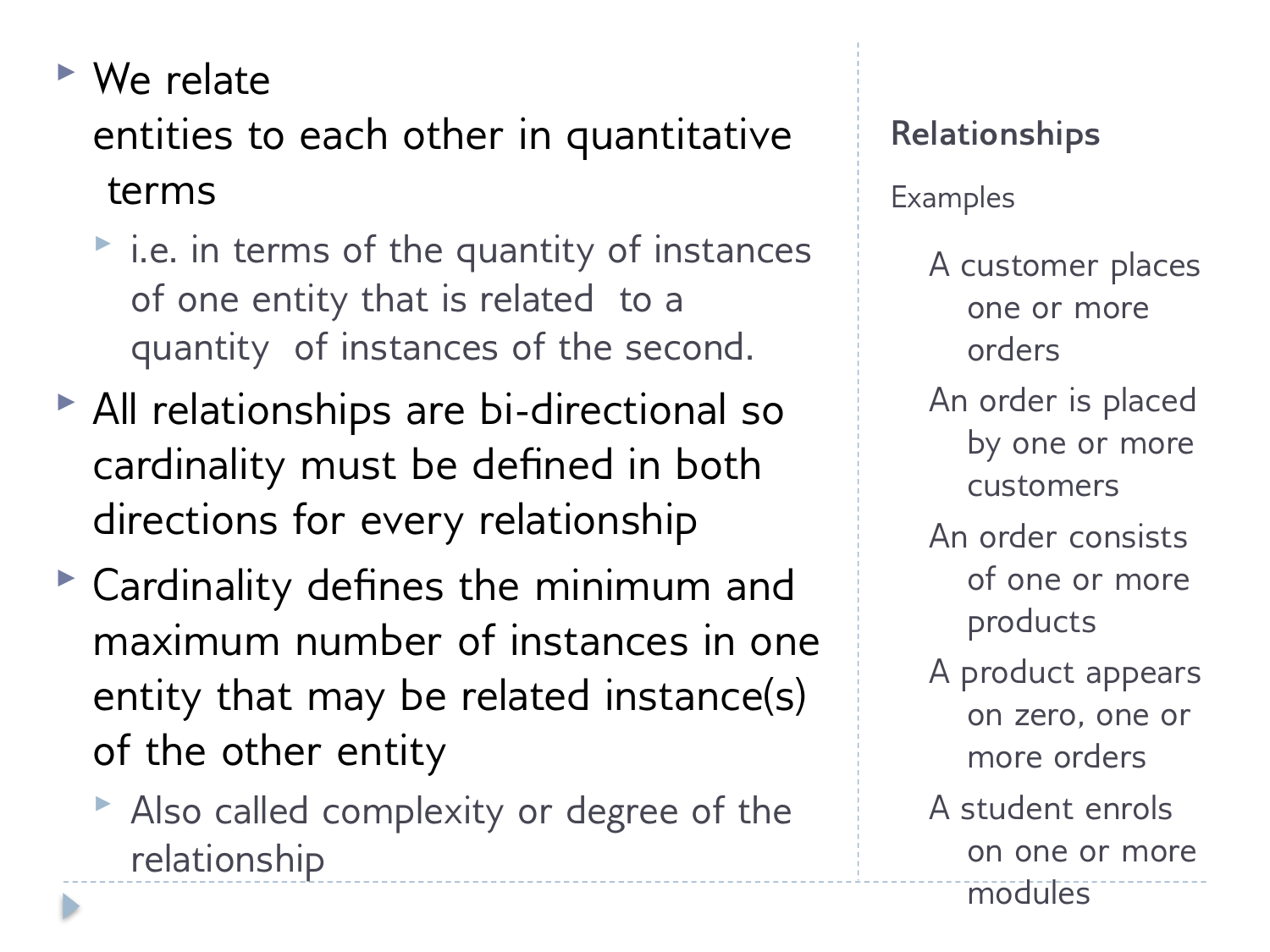

We relate entities to each other in quantitative    terms
i.e. in terms of the quantity of instances of one entity that is related  to a  quantity  of instances of the second.
All relationships are bi-directional so cardinality must be defined in both directions for every relationship
Cardinality defines the minimum and maximum number of instances in one entity that may be related instance(s) of the other entity
Also called complexity or degree of the relationship
# Relationships
Examples
A customer places one or more orders
An order is placed by one or more customers
An order consists of one or more products
A product appears on zero, one or more orders
A student enrols on one or more modules